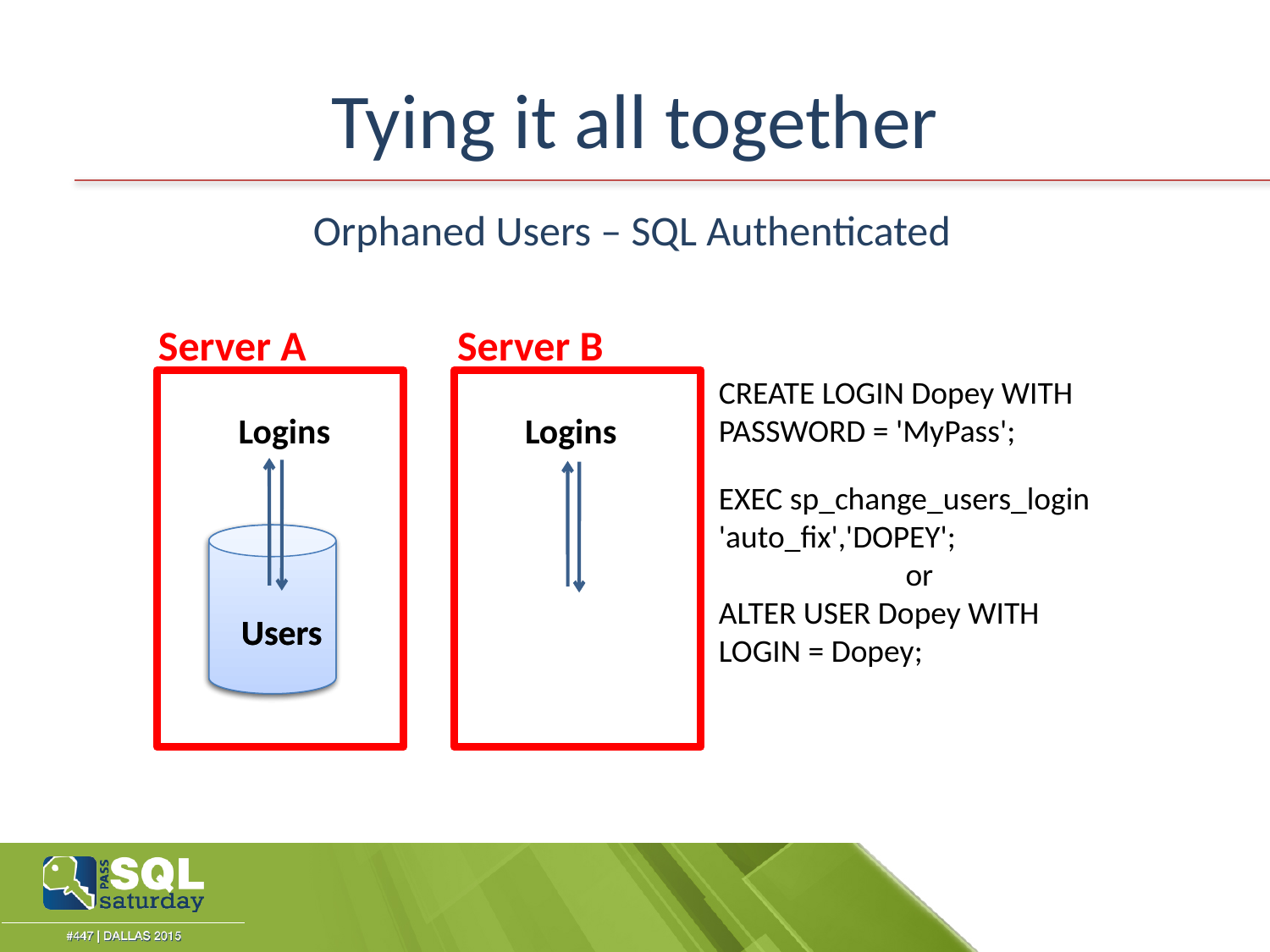

# Tying it all together
Orphaned Users – SQL Authenticated
Server A
Server B
CREATE LOGIN Dopey WITH PASSWORD = 'MyPass';

Logins
Logins
EXEC sp_change_users_login 'auto_fix','DOPEY';
or
ALTER USER Dopey WITH LOGIN = Dopey;

Users
Users